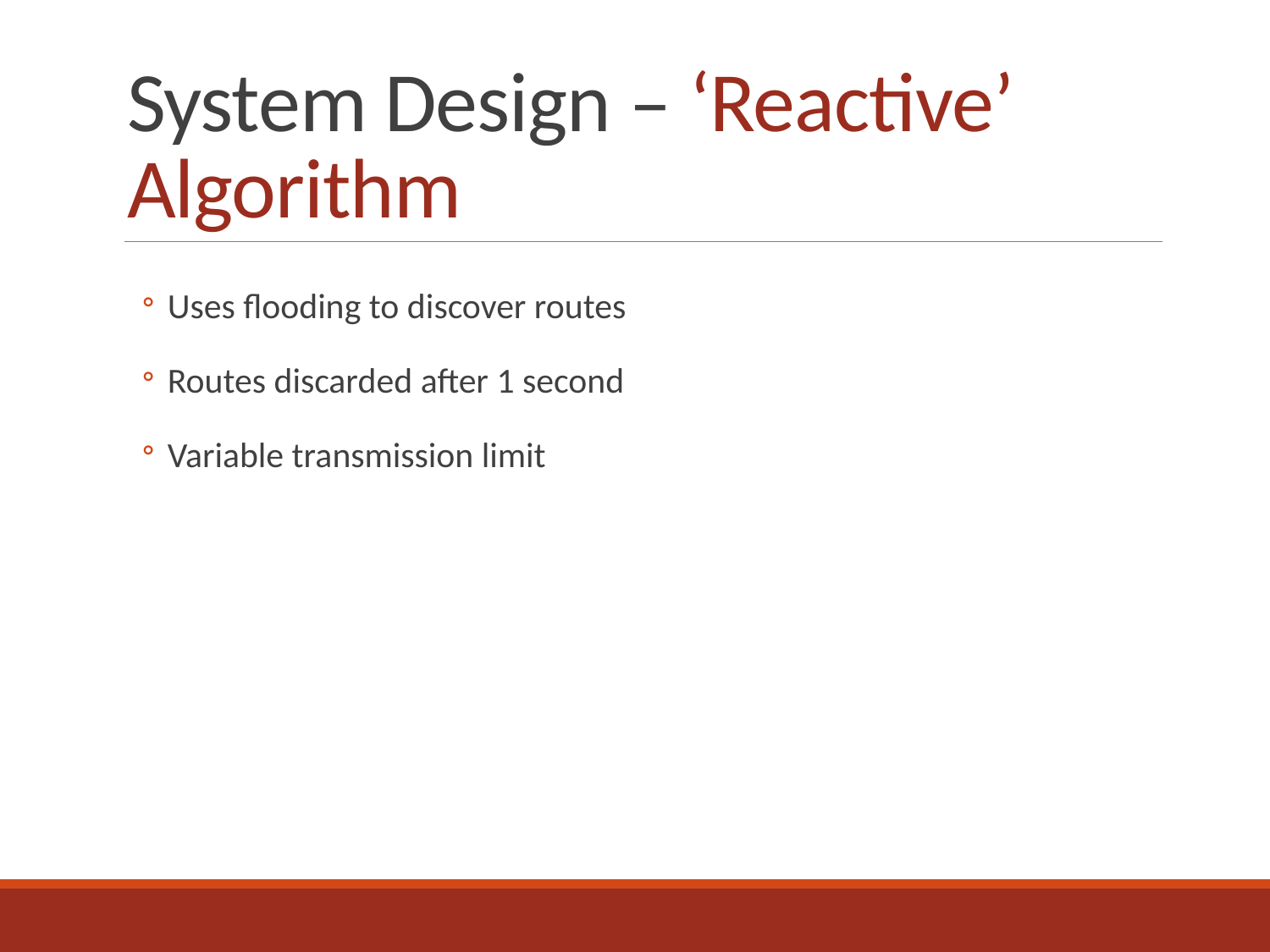

# System Design – ‘Reactive’ Algorithm
Uses flooding to discover routes
Routes discarded after 1 second
Variable transmission limit